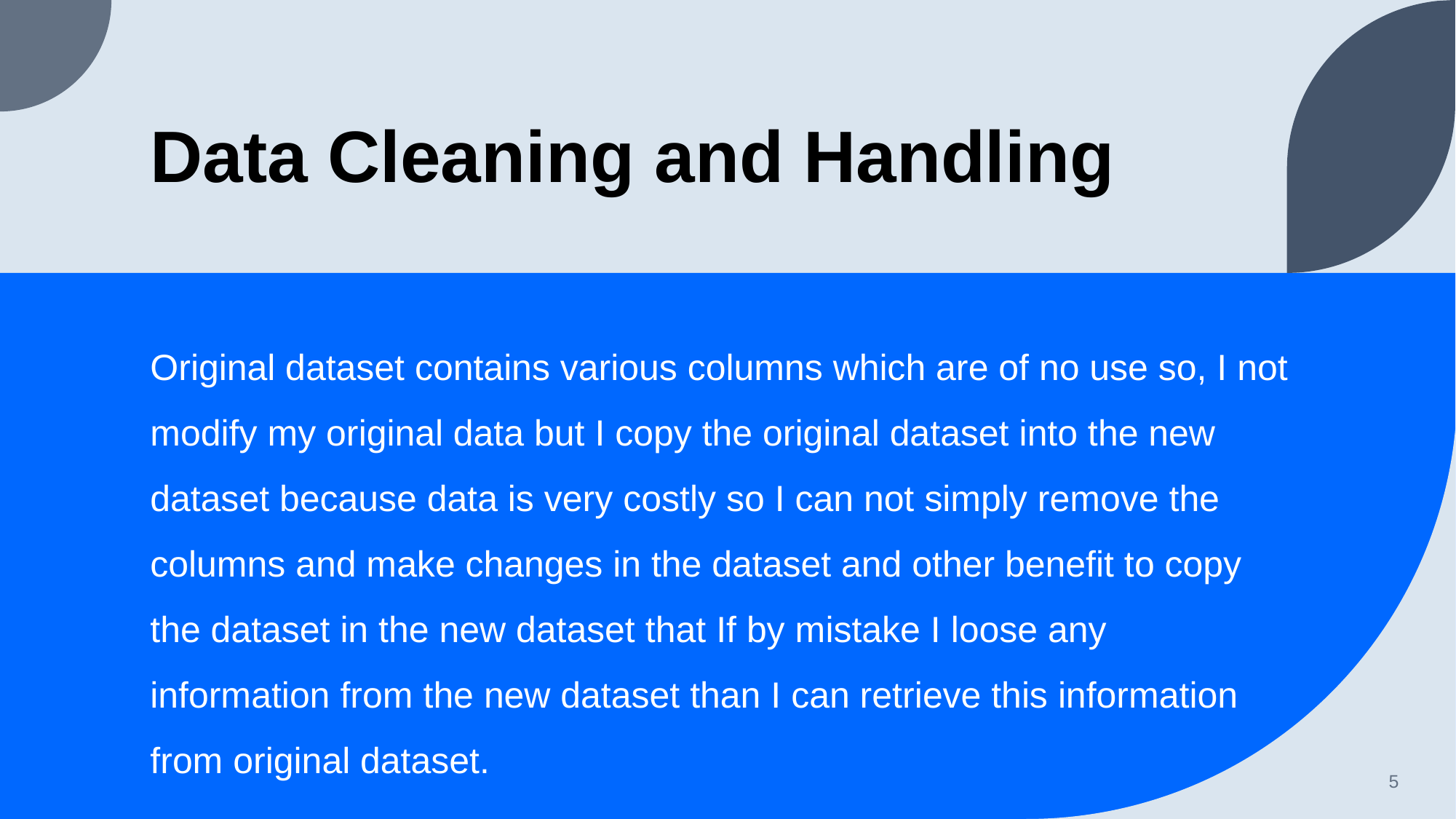

# Data Cleaning and Handling
Original dataset contains various columns which are of no use so, I not modify my original data but I copy the original dataset into the new dataset because data is very costly so I can not simply remove the columns and make changes in the dataset and other benefit to copy the dataset in the new dataset that If by mistake I loose any information from the new dataset than I can retrieve this information from original dataset.
5